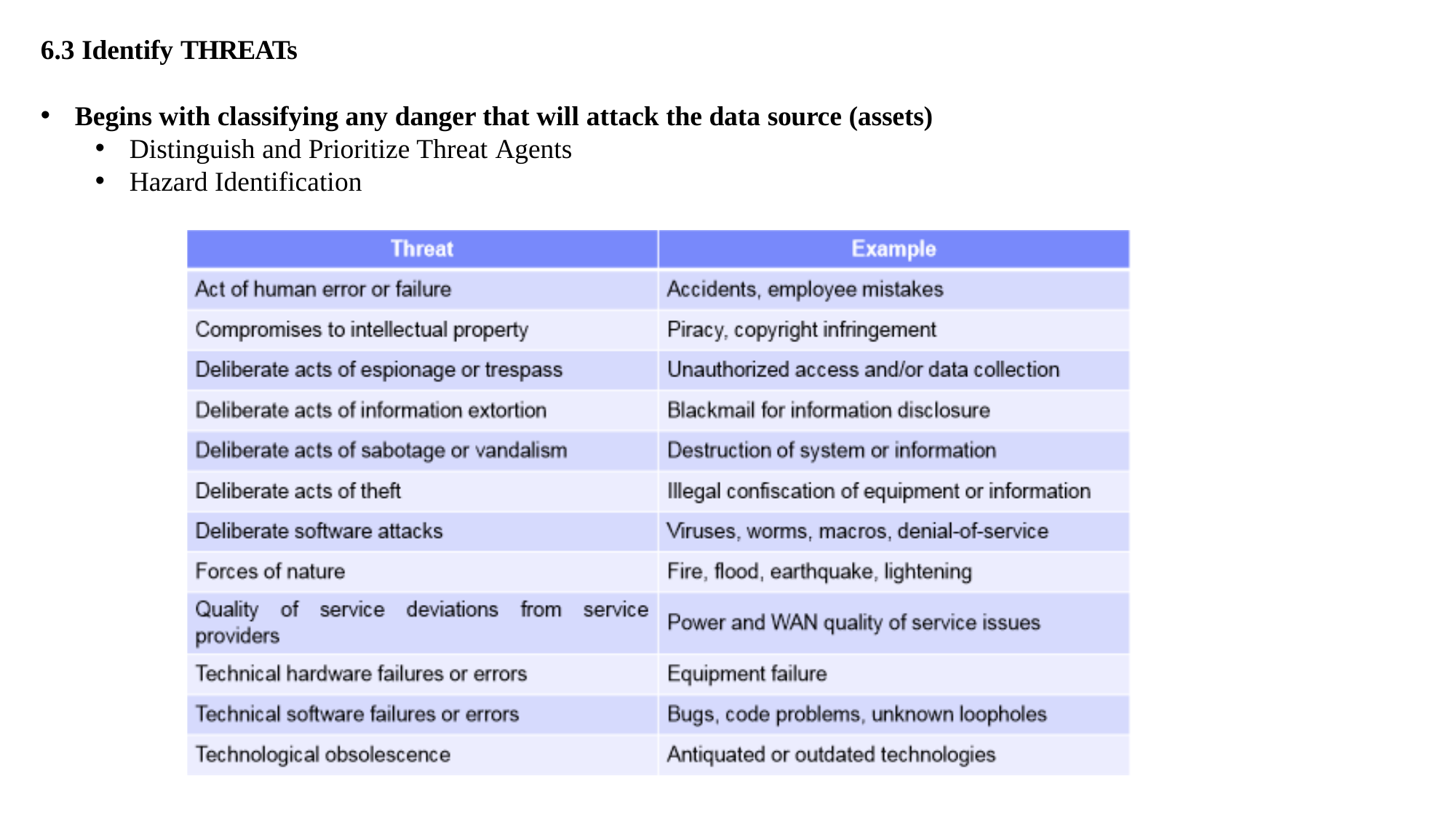

# 6.3 Identify THREATs
Begins with classifying any danger that will attack the data source (assets)
Distinguish and Prioritize Threat Agents
Hazard Identification